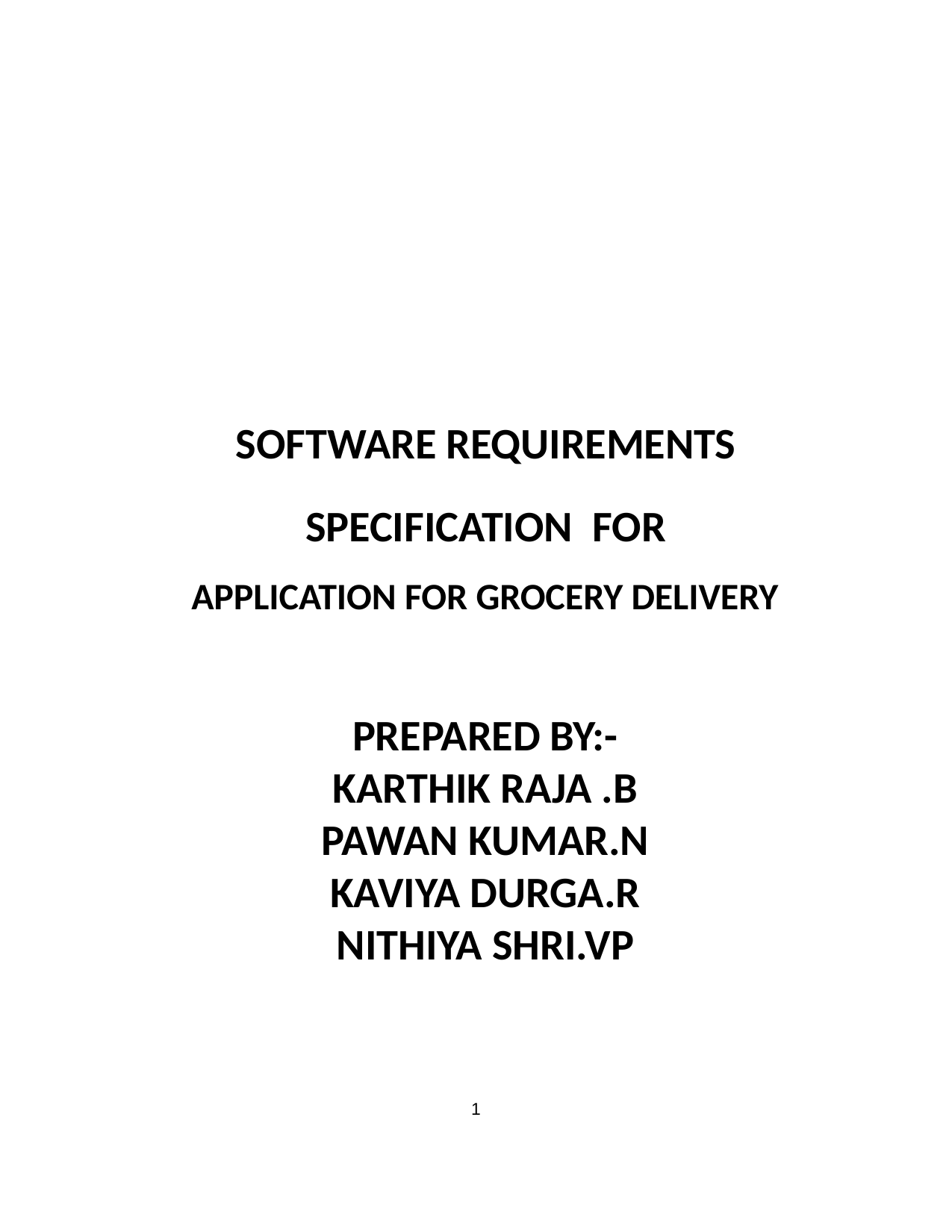

SOFTWARE REQUIREMENTS SPECIFICATION  FOR
APPLICATION FOR GROCERY DELIVERY

PREPARED BY:-
KARTHIK RAJA .B
PAWAN KUMAR.N
KAVIYA DURGA.R
NITHIYA SHRI.VP

1